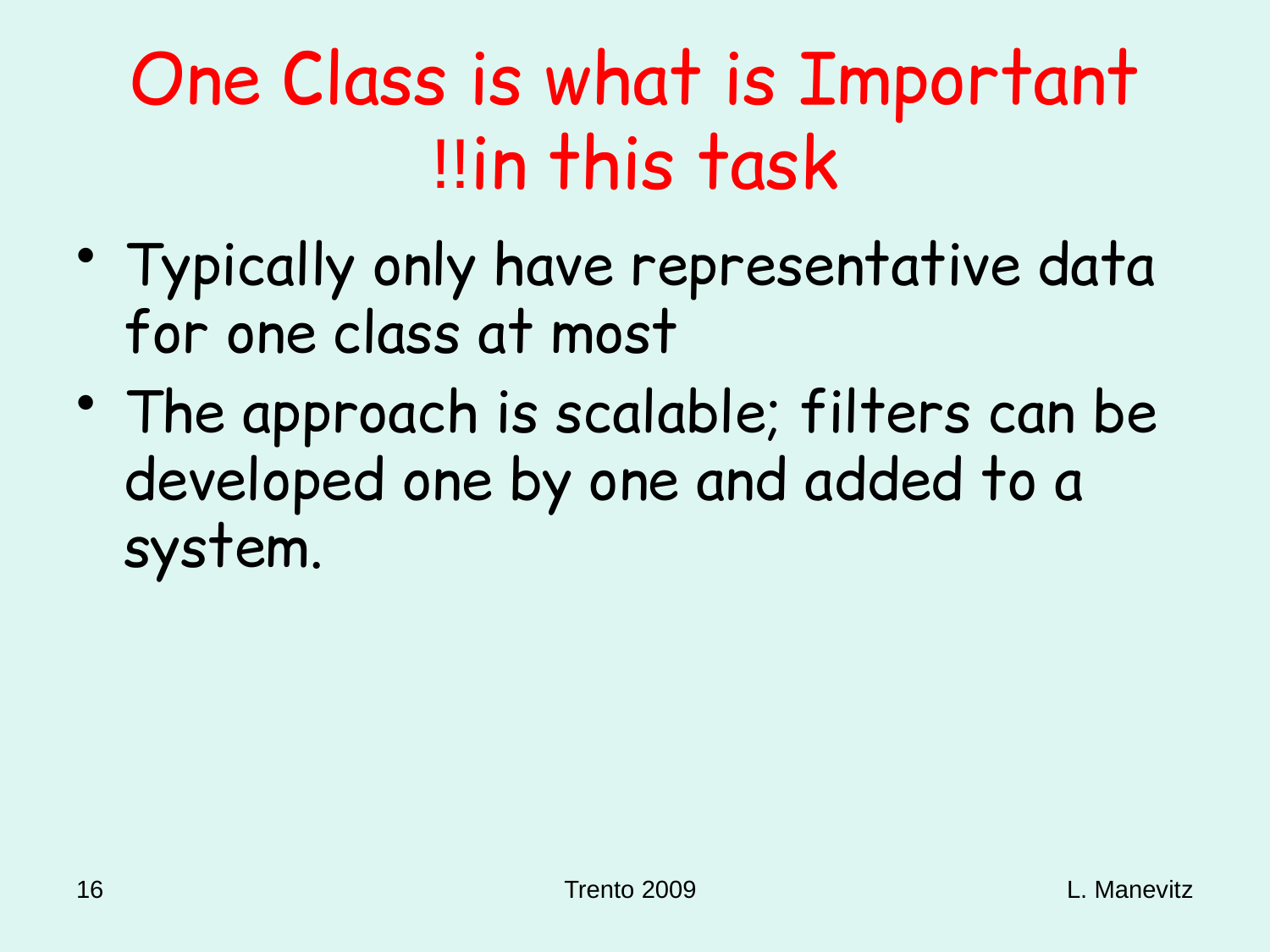

# One Class is what is Important in this task!!
Typically only have representative data for one class at most
The approach is scalable; filters can be developed one by one and added to a system.

16
Trento 2009
L. Manevitz